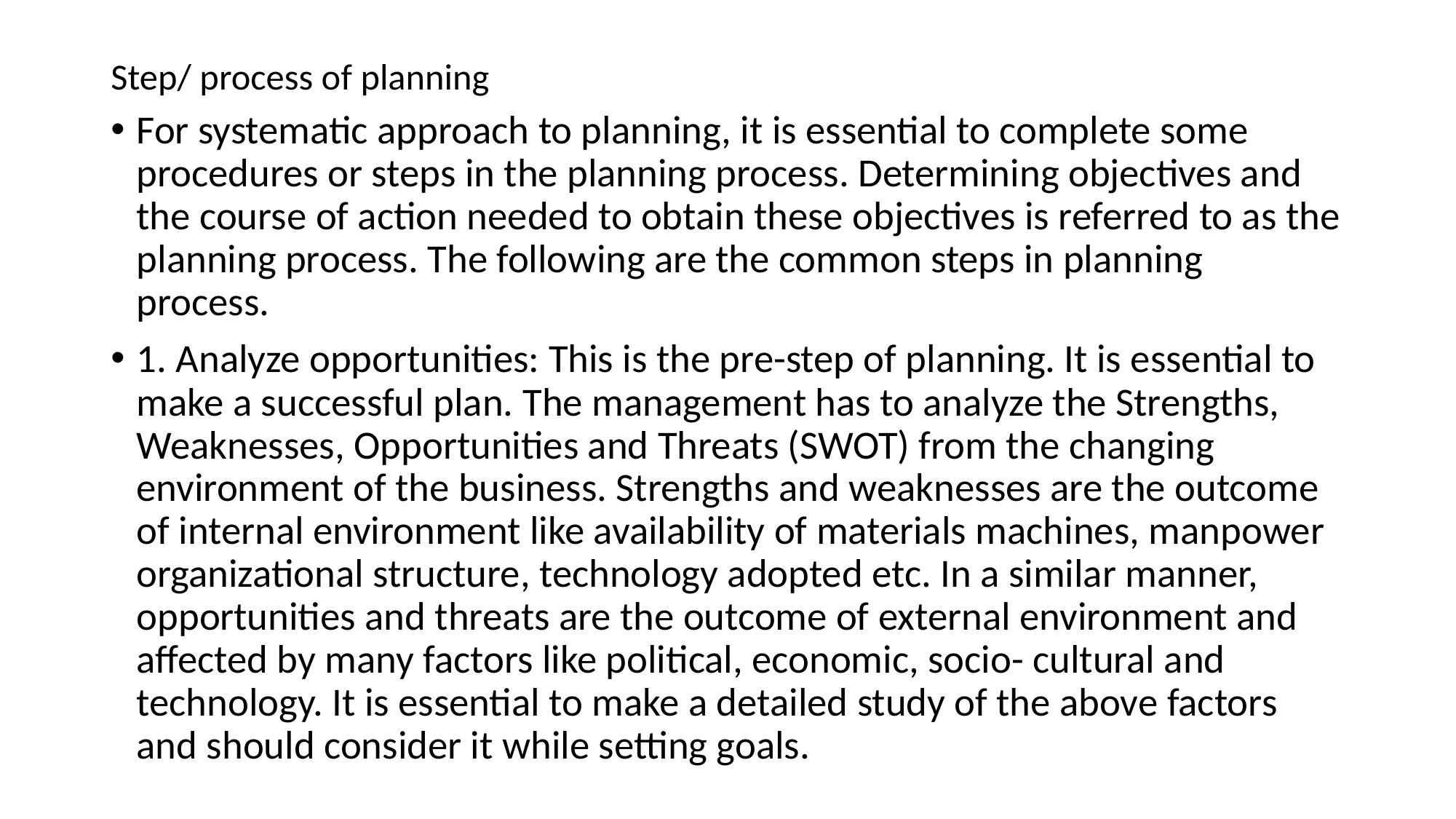

# Step/ process of planning
For systematic approach to planning, it is essential to complete some procedures or steps in the planning process. Determining objectives and the course of action needed to obtain these objectives is referred to as the planning process. The following are the common steps in planning process.
1. Analyze opportunities: This is the pre-step of planning. It is essential to make a successful plan. The management has to analyze the Strengths, Weaknesses, Opportunities and Threats (SWOT) from the changing environment of the business. Strengths and weaknesses are the outcome of internal environment like availability of materials machines, manpower organizational structure, technology adopted etc. In a similar manner, opportunities and threats are the outcome of external environment and affected by many factors like political, economic, socio- cultural and technology. It is essential to make a detailed study of the above factors and should consider it while setting goals.